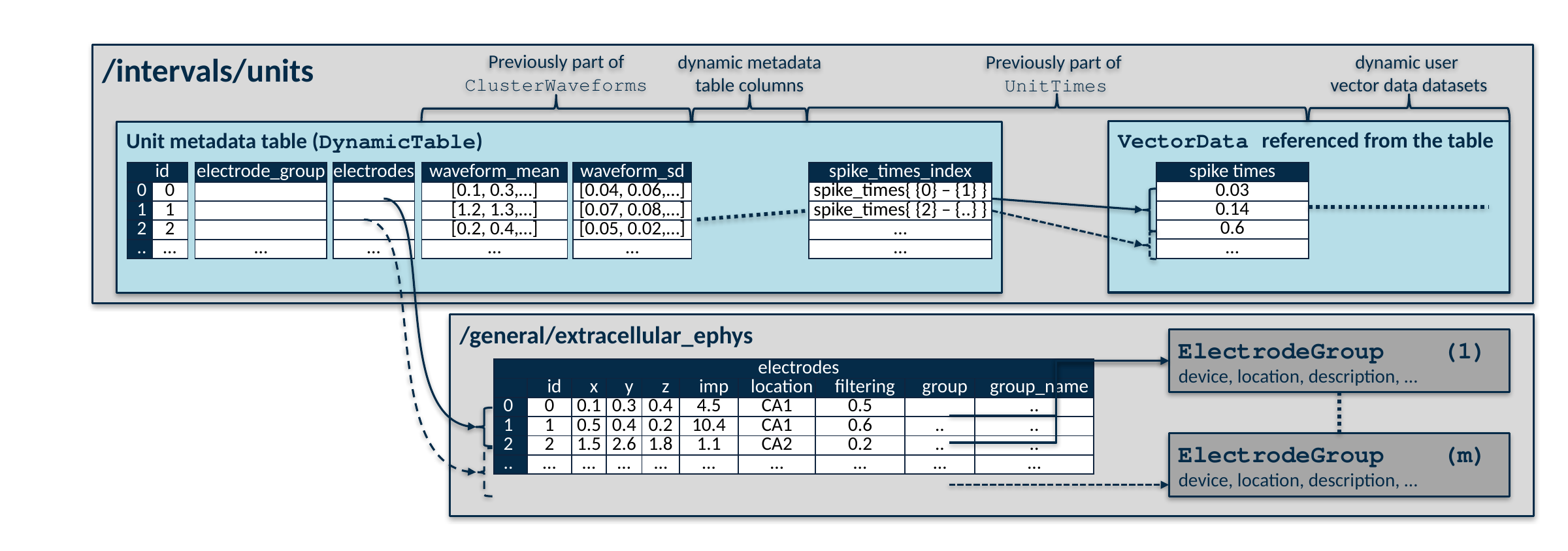

/intervals/units
Previously part of ClusterWaveforms
dynamic user
vector data datasets
Previously part of
UnitTimes
dynamic metadata table columns

VectorData referenced from the table
Unit metadata table (DynamicTable)
| spike times |
| --- |
| 0.03 |
| 0.14 |
| 0.6 |
| … |
| id |  |
| --- | --- |
| 0 | 0 |
| 1 | 1 |
| 2 | 2 |
| .. | … |
| electrode\_group |
| --- |
|  |
|  |
|  |
| … |
| electrodes |
| --- |
|  |
|  |
|  |
| … |
| waveform\_mean |
| --- |
| [0.1, 0.3,…] |
| [1.2, 1.3,…] |
| [0.2, 0.4,…] |
| … |
| waveform\_sd |
| --- |
| [0.04, 0.06,…] |
| [0.07, 0.08,…] |
| [0.05, 0.02,…] |
| … |
| spike\_times\_index |
| --- |
| spike\_times{ {0} – {1} } |
| spike\_times{ {2} – {..} } |
| … |
| … |

/general/extracellular_ephys
ElectrodeGroup    (1)
device, location, description, …

| electrodes |  |  |  |  |  |  |  |  |  |
| --- | --- | --- | --- | --- | --- | --- | --- | --- | --- |
|  | id | x | y | z | imp | location | filtering | group | group\_name |
| 0 | 0 | 0.1 | 0.3 | 0.4 | 4.5 | CA1 | 0.5 |  | .. |
| 1 | 1 | 0.5 | 0.4 | 0.2 | 10.4 | CA1 | 0.6 | .. | .. |
| 2 | 2 | 1.5 | 2.6 | 1.8 | 1.1 | CA2 | 0.2 | .. | .. |
| .. | … | … | … | … | … | … | … | … | … |

ElectrodeGroup    (m)
device, location, description, …